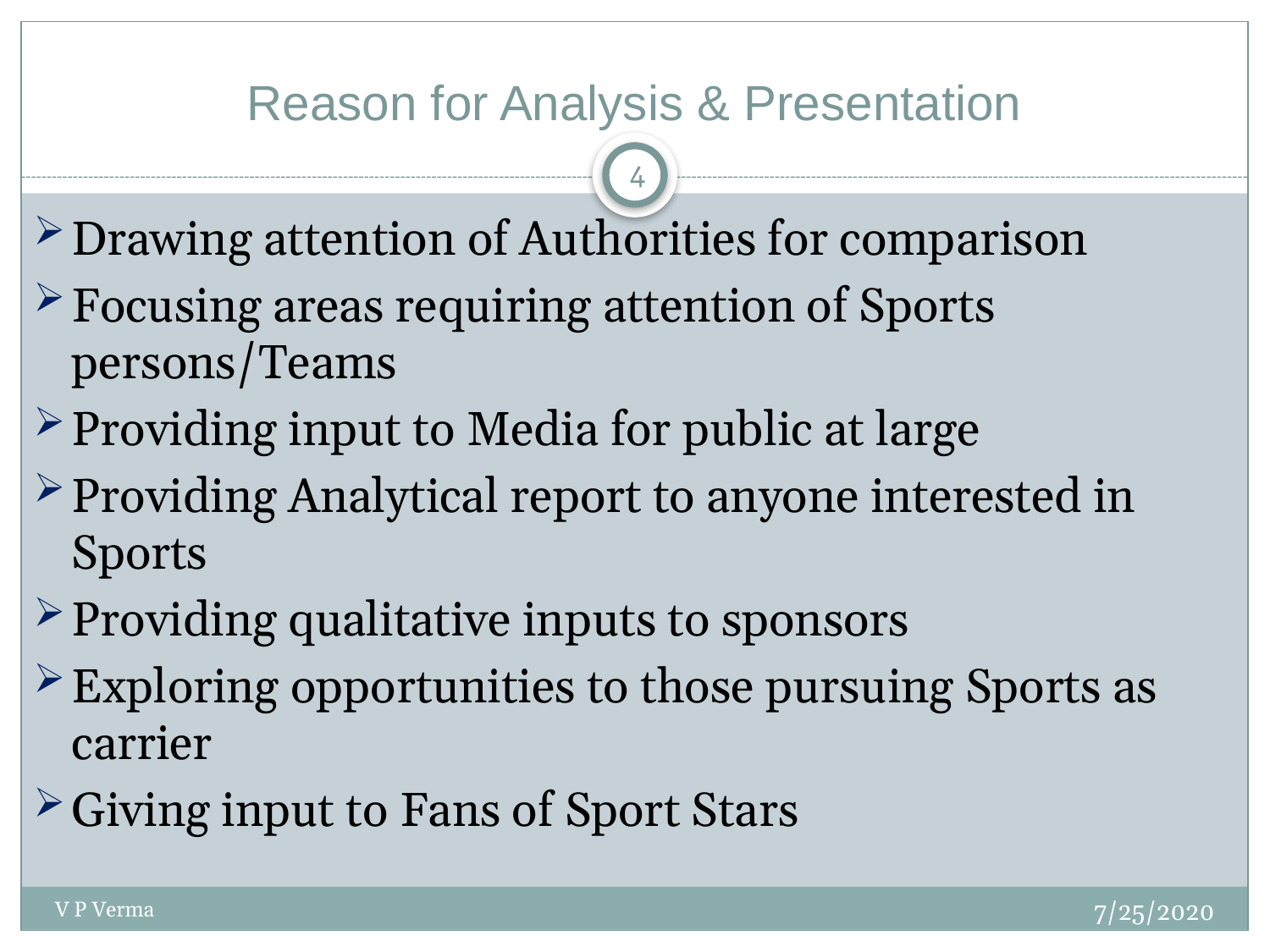

# Reason for Analysis & Presentation
4
Drawing attention of Authorities for comparison
Focusing areas requiring attention of Sports persons/Teams
Providing input to Media for public at large
Providing Analytical report to anyone interested in Sports
Providing qualitative inputs to sponsors
Exploring opportunities to those pursuing Sports as carrier
Giving input to Fans of Sport Stars

7/25/2020
V P Verma